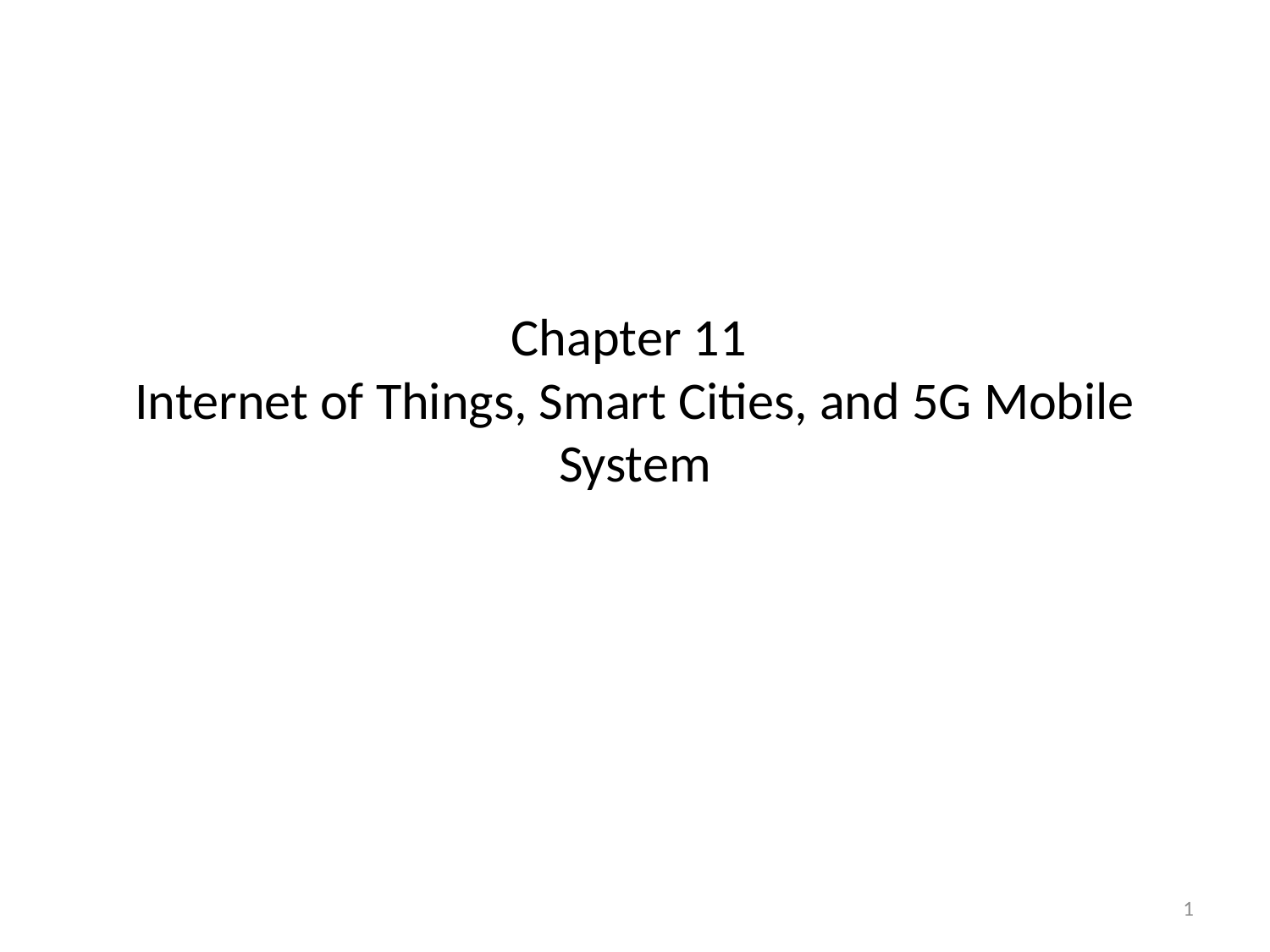

# Chapter 11 Internet of Things, Smart Cities, and 5G Mobile System
1